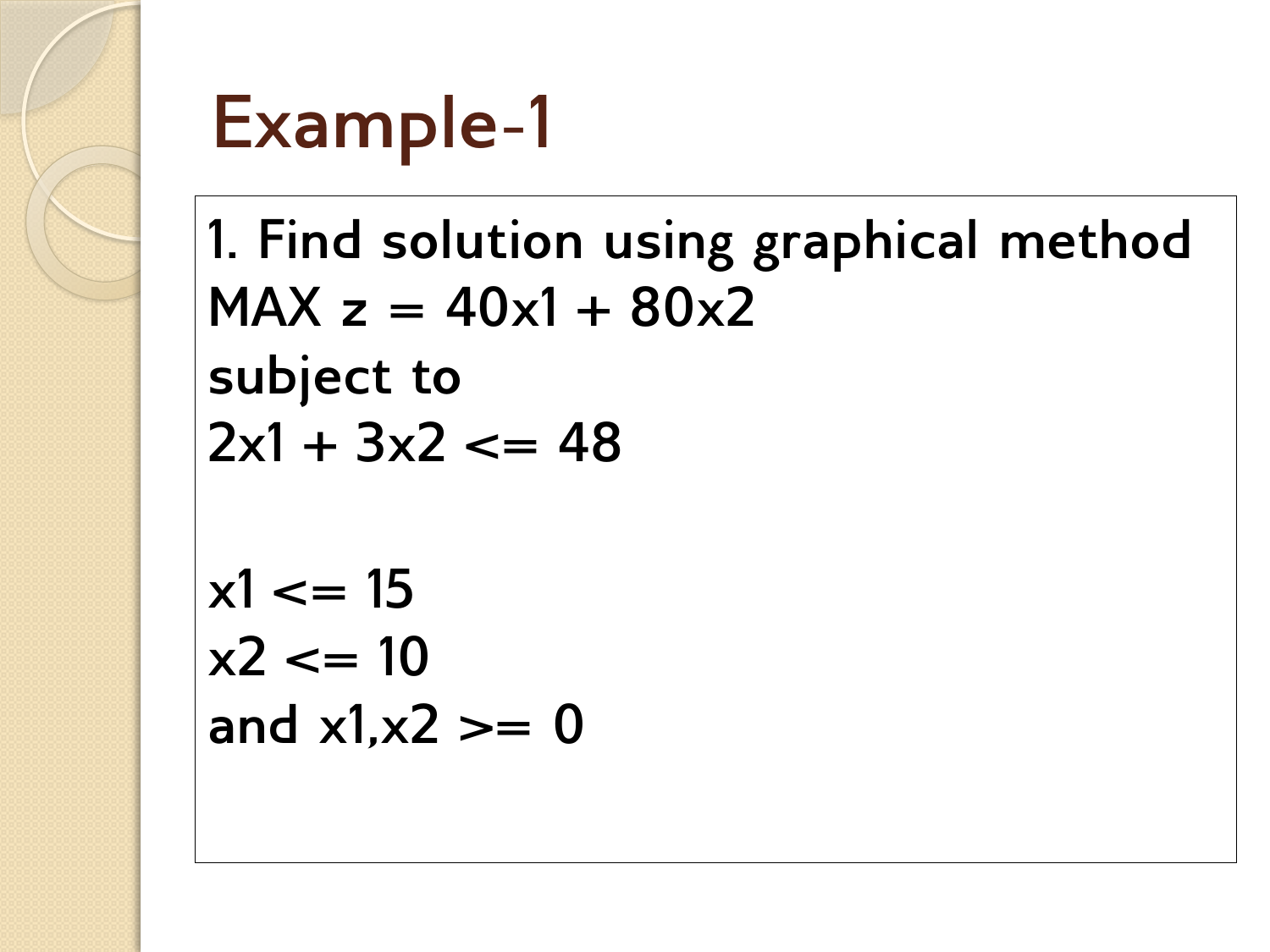

# Example-1
1. Find solution using graphical method
MAX z = 40x1 + 80x2
subject to
2x1 + 3x2 <= 48
x1 <= 15
x2 <= 10
and x1,x2 >= 0